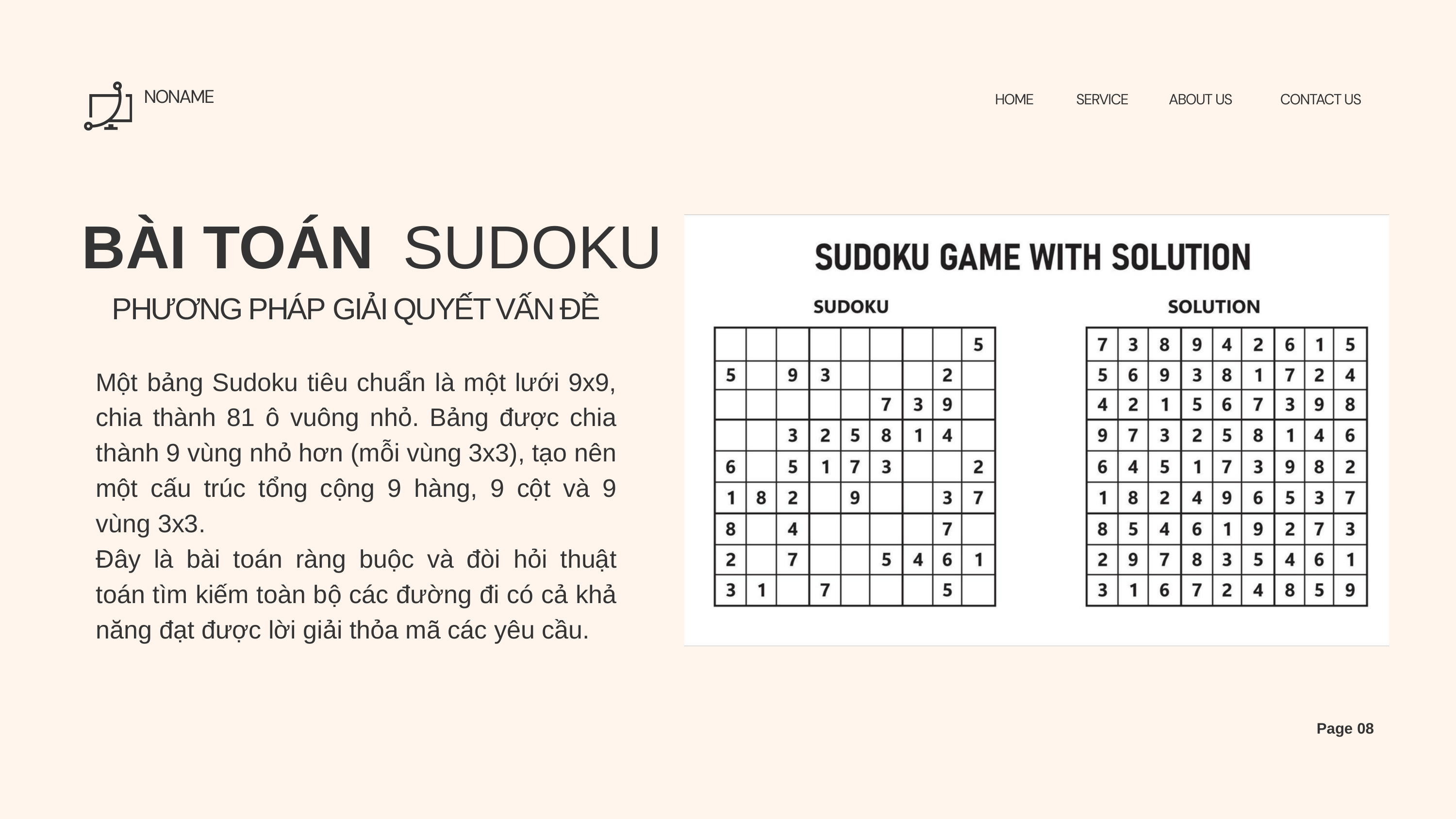

NONAME
HOME
SERVICE
ABOUT US
CONTACT US
BÀI TOÁN
SUDOKU

PHƯƠNG PHÁP GIẢI QUYẾT VẤN ĐỀ
Một bảng Sudoku tiêu chuẩn là một lưới 9x9, chia thành 81 ô vuông nhỏ. Bảng được chia thành 9 vùng nhỏ hơn (mỗi vùng 3x3), tạo nên một cấu trúc tổng cộng 9 hàng, 9 cột và 9 vùng 3x3.
Đây là bài toán ràng buộc và đòi hỏi thuật toán tìm kiếm toàn bộ các đường đi có cả khả năng đạt được lời giải thỏa mã các yêu cầu.

Page 08